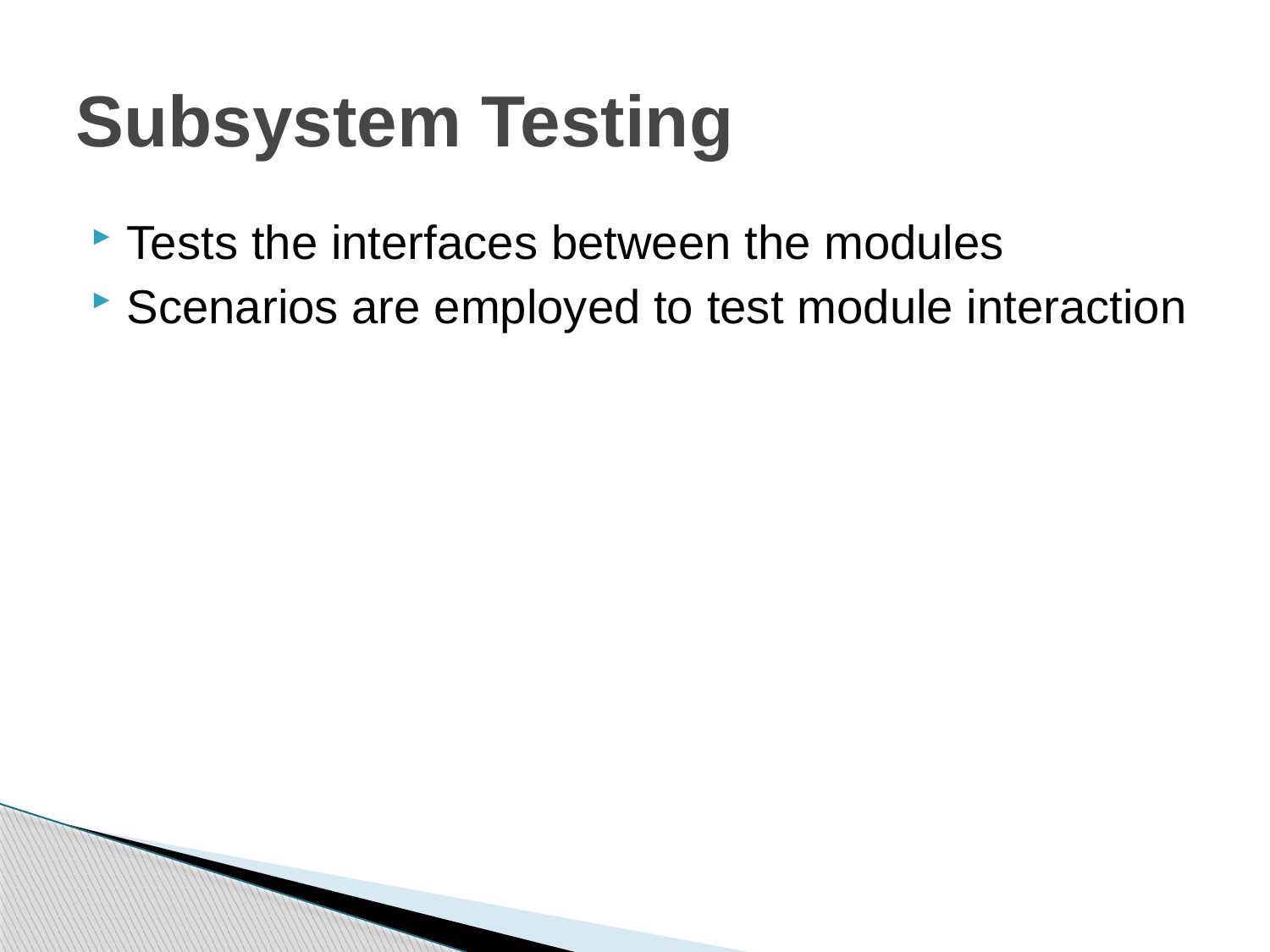

# Subsystem Testing
Tests the interfaces between the modules
Scenarios are employed to test module interaction